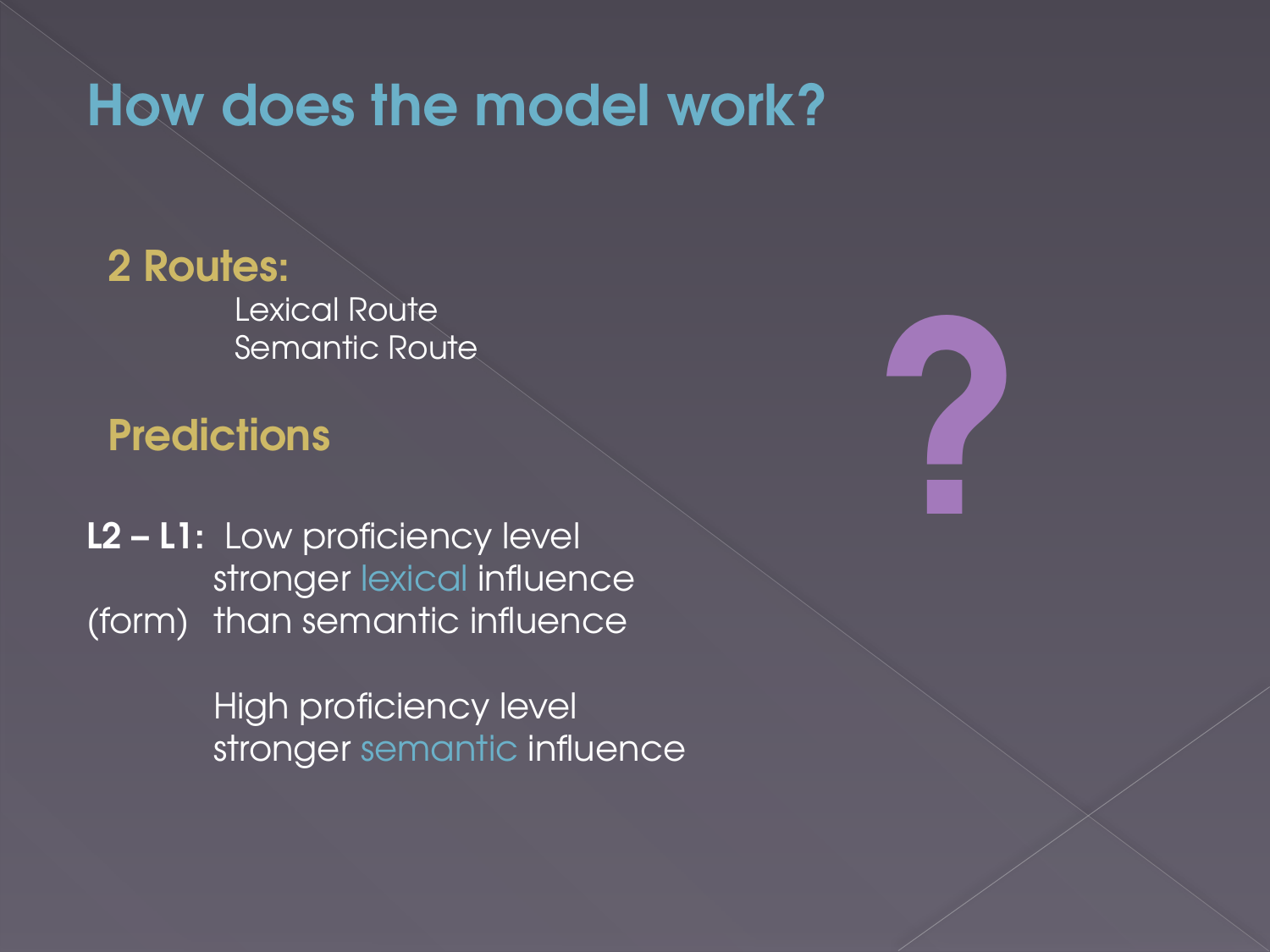

How does the model work?
2 Routes:
	Lexical Route
	Semantic Route
?
Predictions
L2 – L1:  Low proficiency level
	stronger lexical influence
(form) 	than semantic influence

	High proficiency level
	stronger semantic influence